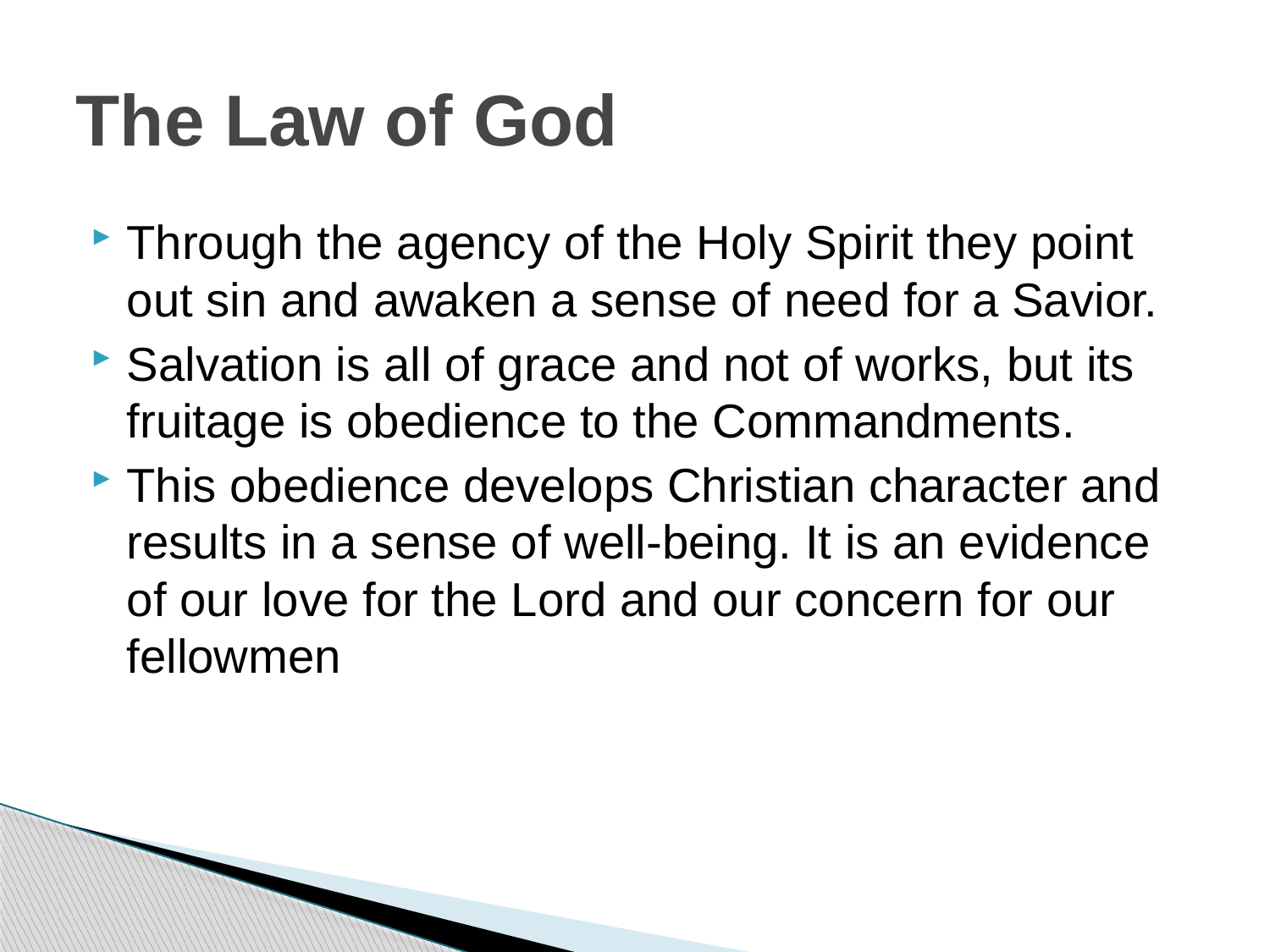

# The Law of God
Through the agency of the Holy Spirit they point out sin and awaken a sense of need for a Savior.
Salvation is all of grace and not of works, but its fruitage is obedience to the Commandments.
This obedience develops Christian character and results in a sense of well-being. It is an evidence of our love for the Lord and our concern for our fellowmen